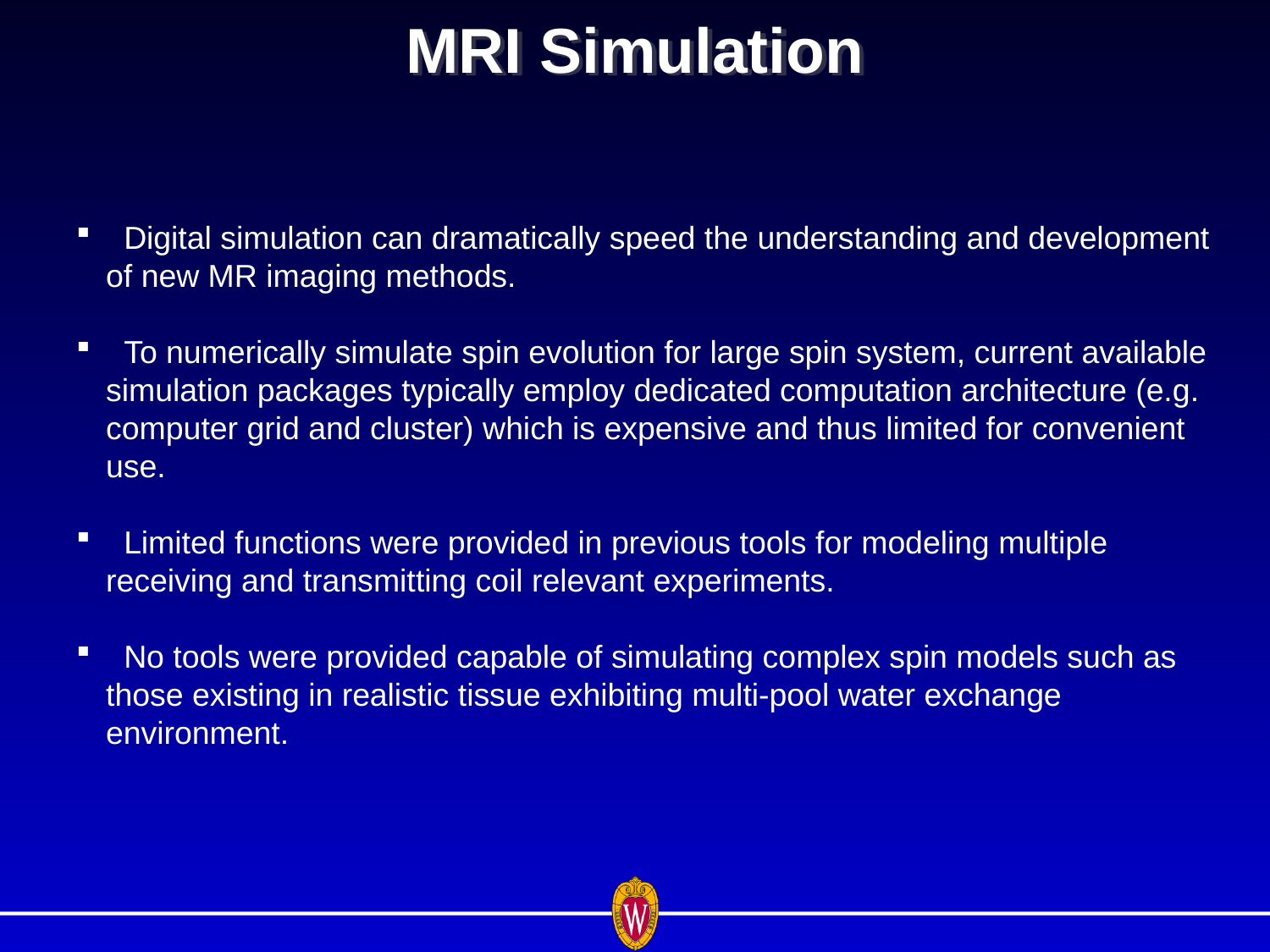

# MRI Simulation
  Digital simulation can dramatically speed the understanding and development of new MR imaging methods.

  To numerically simulate spin evolution for large spin system, current available simulation packages typically employ dedicated computation architecture (e.g. computer grid and cluster) which is expensive and thus limited for convenient use.

  Limited functions were provided in previous tools for modeling multiple receiving and transmitting coil relevant experiments.

  No tools were provided capable of simulating complex spin models such as those existing in realistic tissue exhibiting multi-pool water exchange environment.